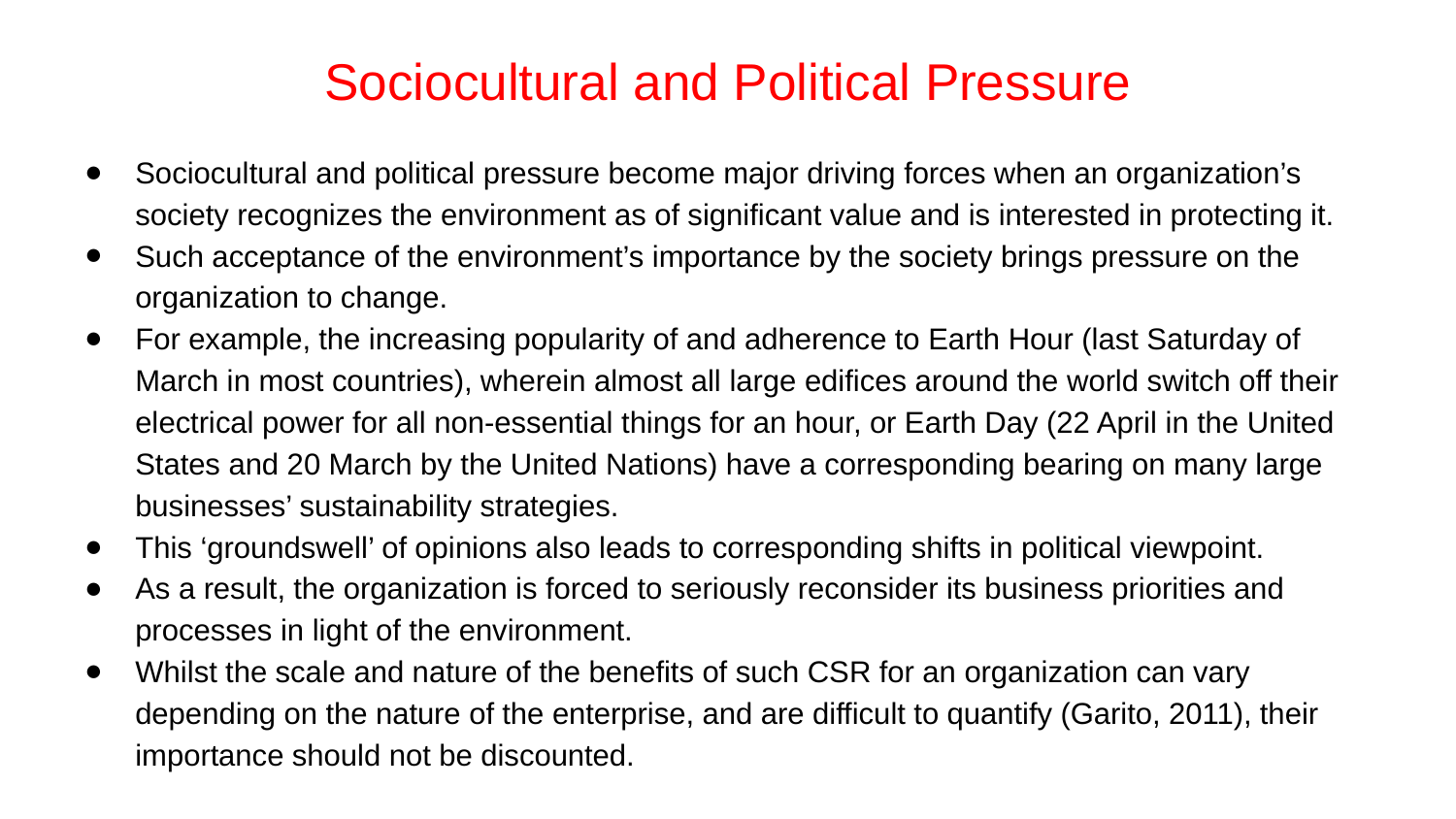

# Sociocultural and Political Pressure
Sociocultural and political pressure become major driving forces when an organization’s society recognizes the environment as of significant value and is interested in protecting it.
Such acceptance of the environment’s importance by the society brings pressure on the organization to change.
For example, the increasing popularity of and adherence to Earth Hour (last Saturday of March in most countries), wherein almost all large edifices around the world switch off their electrical power for all non-essential things for an hour, or Earth Day (22 April in the United States and 20 March by the United Nations) have a corresponding bearing on many large businesses’ sustainability strategies.
This ‘groundswell’ of opinions also leads to corresponding shifts in political viewpoint.
As a result, the organization is forced to seriously reconsider its business priorities and processes in light of the environment.
Whilst the scale and nature of the benefits of such CSR for an organization can vary depending on the nature of the enterprise, and are difficult to quantify (Garito, 2011), their importance should not be discounted.